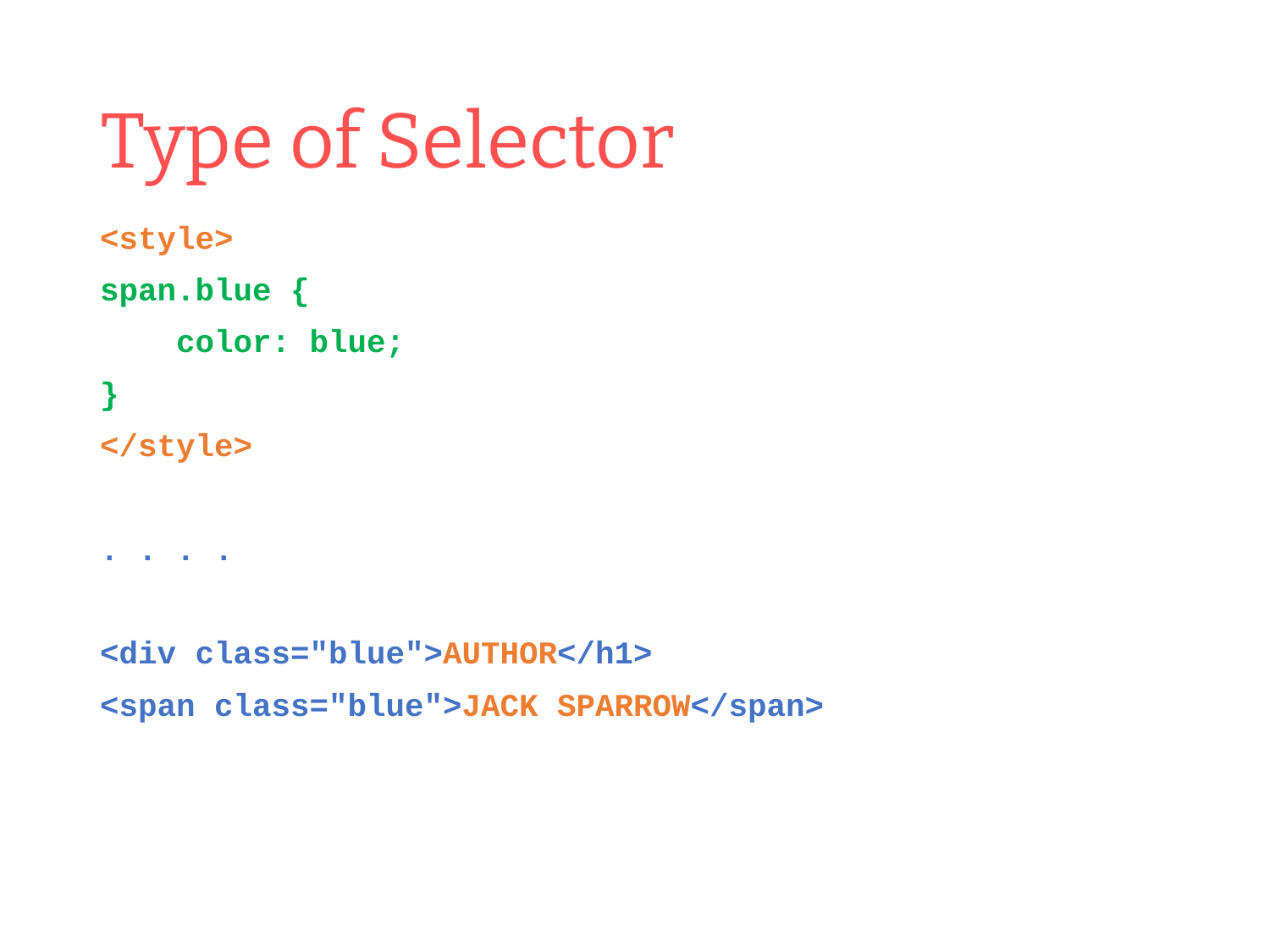

# Type of Selector
<style>
span.blue {
    color: blue;
}
</style>

. . . .

<div class="blue">AUTHOR</h1>
<span class="blue">JACK SPARROW</span>